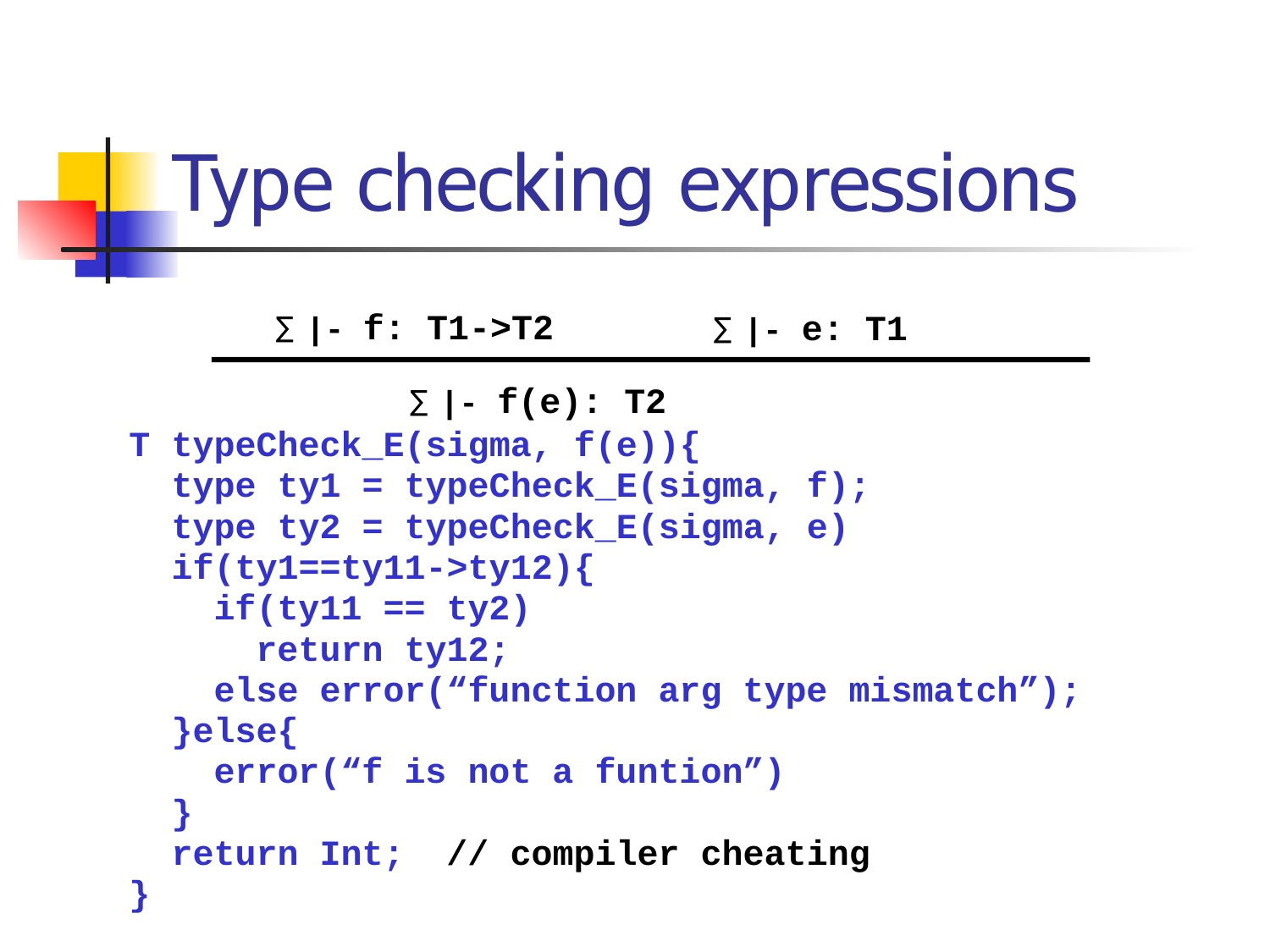

# Type checking expressions
∑ |- f: T1->T2
∑ |-  e: T1

∑ |- f(e): T2
T typeCheck_E(sigma, f(e)){
  type ty1 = typeCheck_E(sigma, f);
  type ty2 = typeCheck_E(sigma, e)
  if(ty1==ty11->ty12){
    if(ty11 == ty2)
      return ty12;
    else error(“function arg type mismatch”);
  }else{
    error(“f is not a funtion”)
  }
  return Int;  // compiler cheating
}